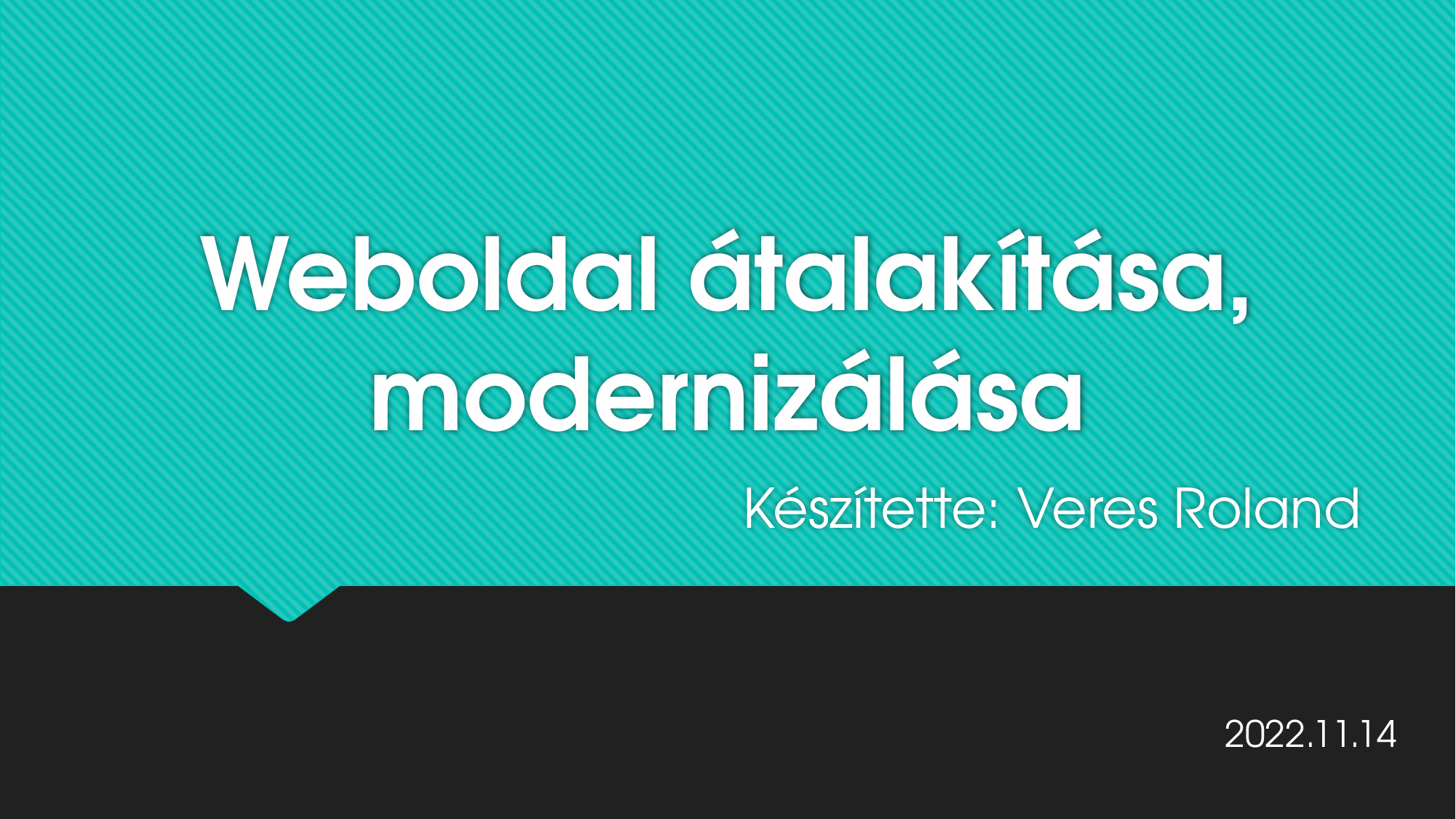

# Weboldal átalakítása, modernizálása
Készítette: Veres Roland
2022.11.14